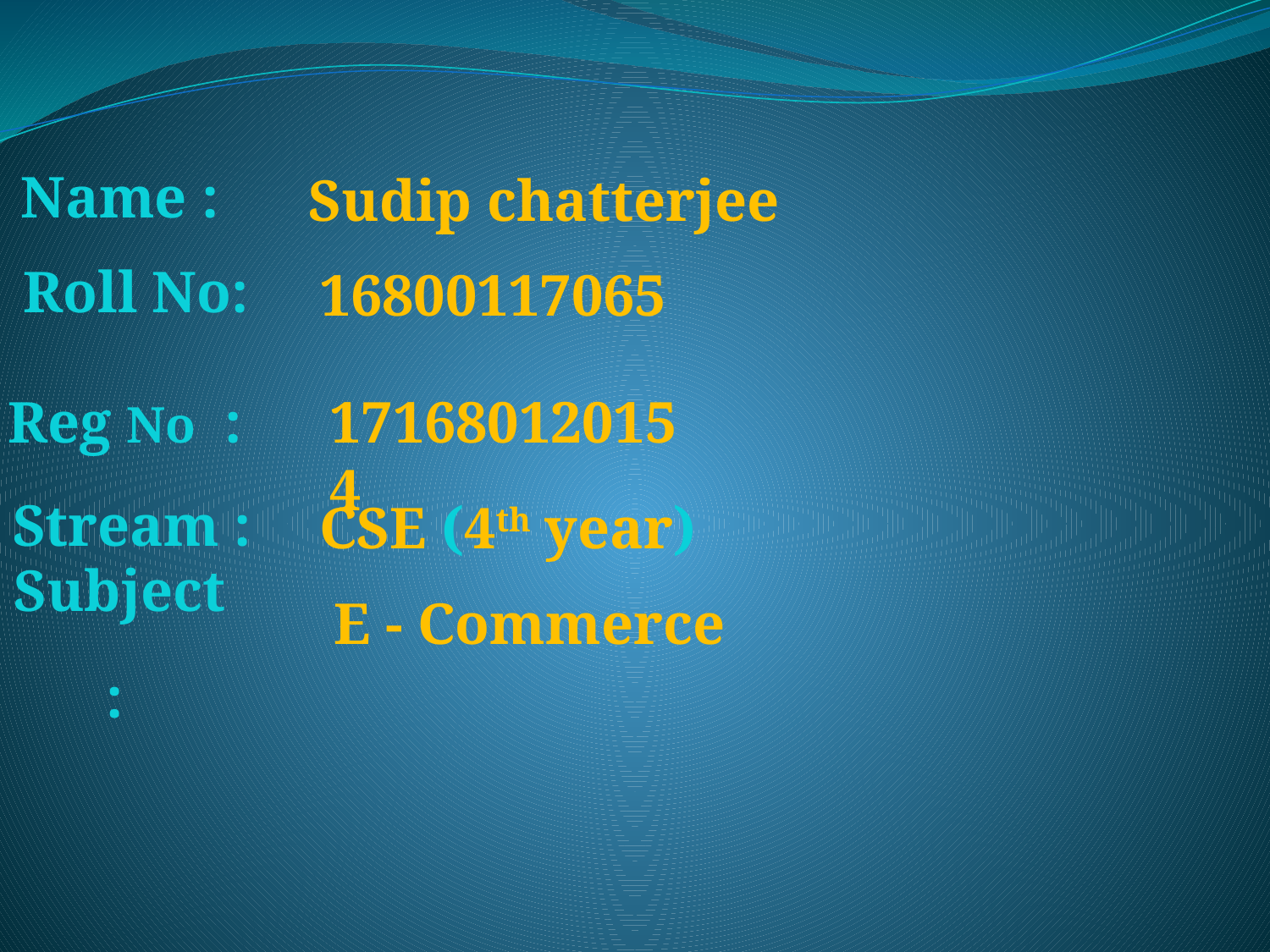

Name :
Sudip chatterjee
Roll No:
16800117065
Reg No  :
171680120154
Stream :
CSE (4th year)
Subject  :
 E - Commerce